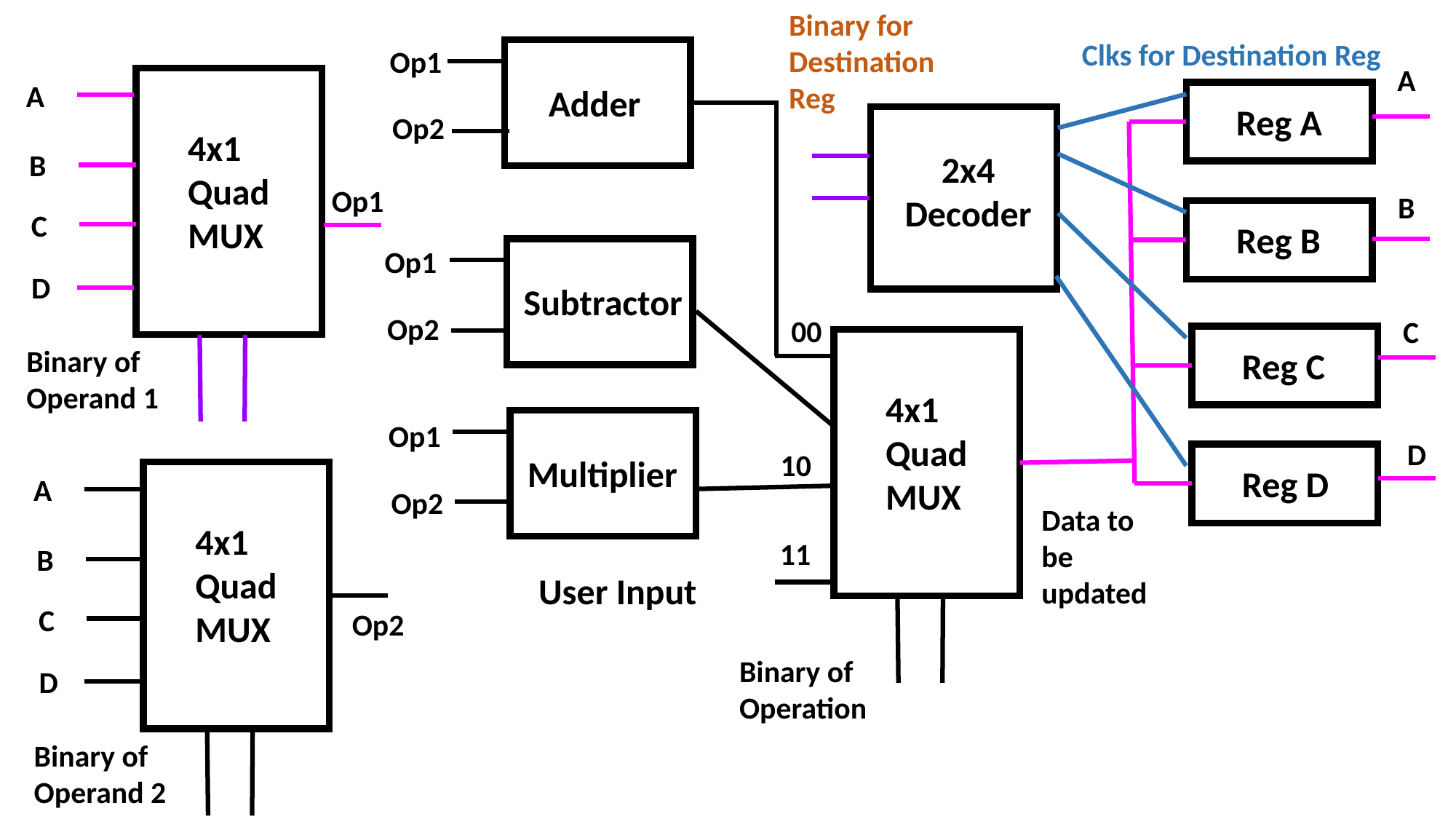

Binary for Destination Reg
Clks for Destination Reg
Op1

A

A
Adder

Reg A
Op2

4x1
Quad
MUX
B
2x4
Decoder
Op1
B

C
Reg B
Op1

D
Subtractor
Op2
00
C

Binary of
Operand 1
Reg C
4x1
Quad
MUX

Op1
D
10

Multiplier
Reg D

A
Op2
Data to be updated
4x1
Quad
MUX
11
B
User Input
C
Op2
Binary of
Operation
D
Binary of
Operand 2